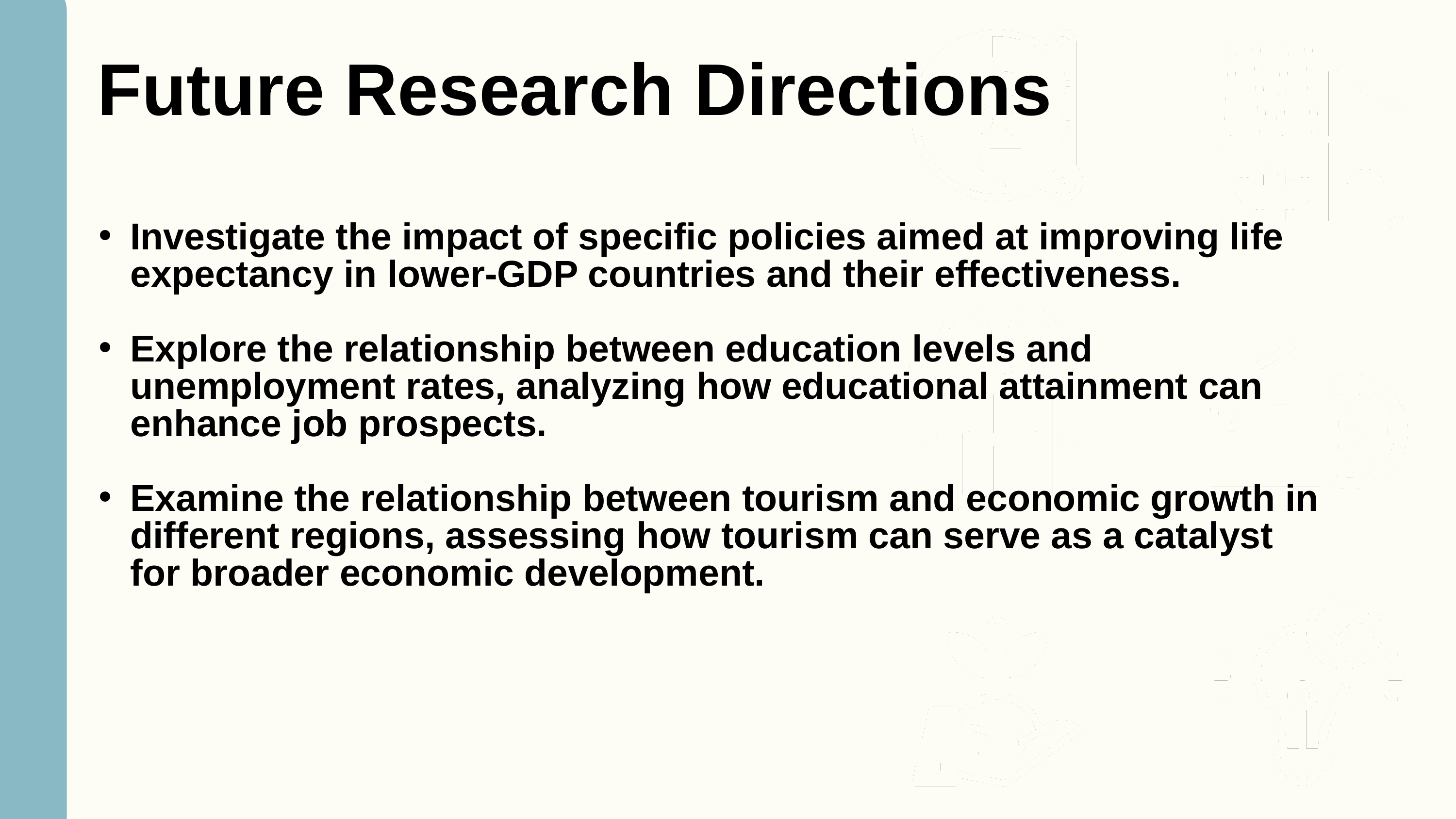

Future Research Directions
Investigate the impact of specific policies aimed at improving life expectancy in lower-GDP countries and their effectiveness.

Explore the relationship between education levels and unemployment rates, analyzing how educational attainment can enhance job prospects.

Examine the relationship between tourism and economic growth in different regions, assessing how tourism can serve as a catalyst for broader economic development.